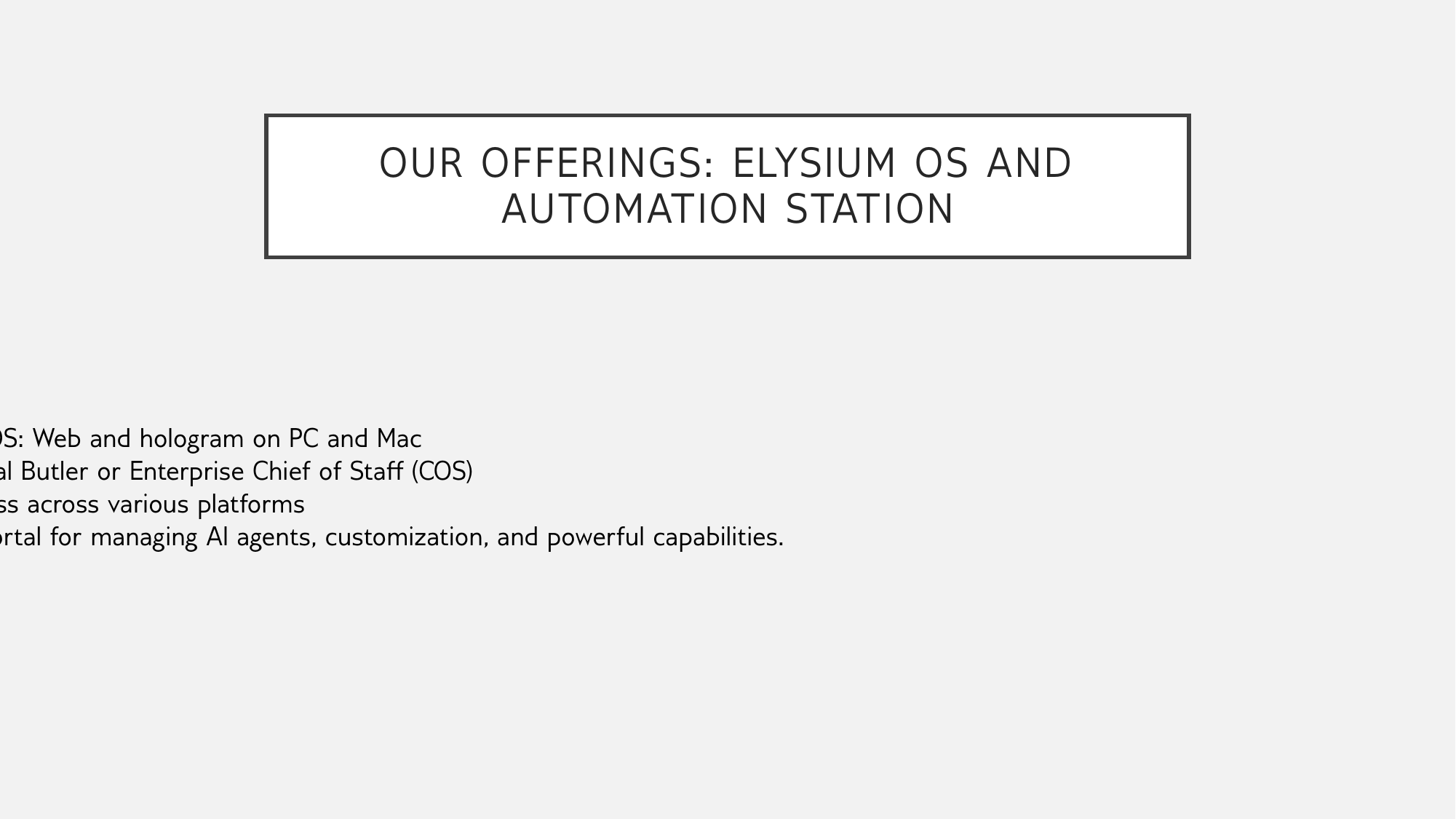

# Our Offerings: Elysium OS and Automation Station

1. Elysium OS: Web and hologram on PC and Mac
- AI Personal Butler or Enterprise Chief of Staff (COS)
- 24/7 access across various platforms
- Unified portal for managing AI agents, customization, and powerful capabilities.